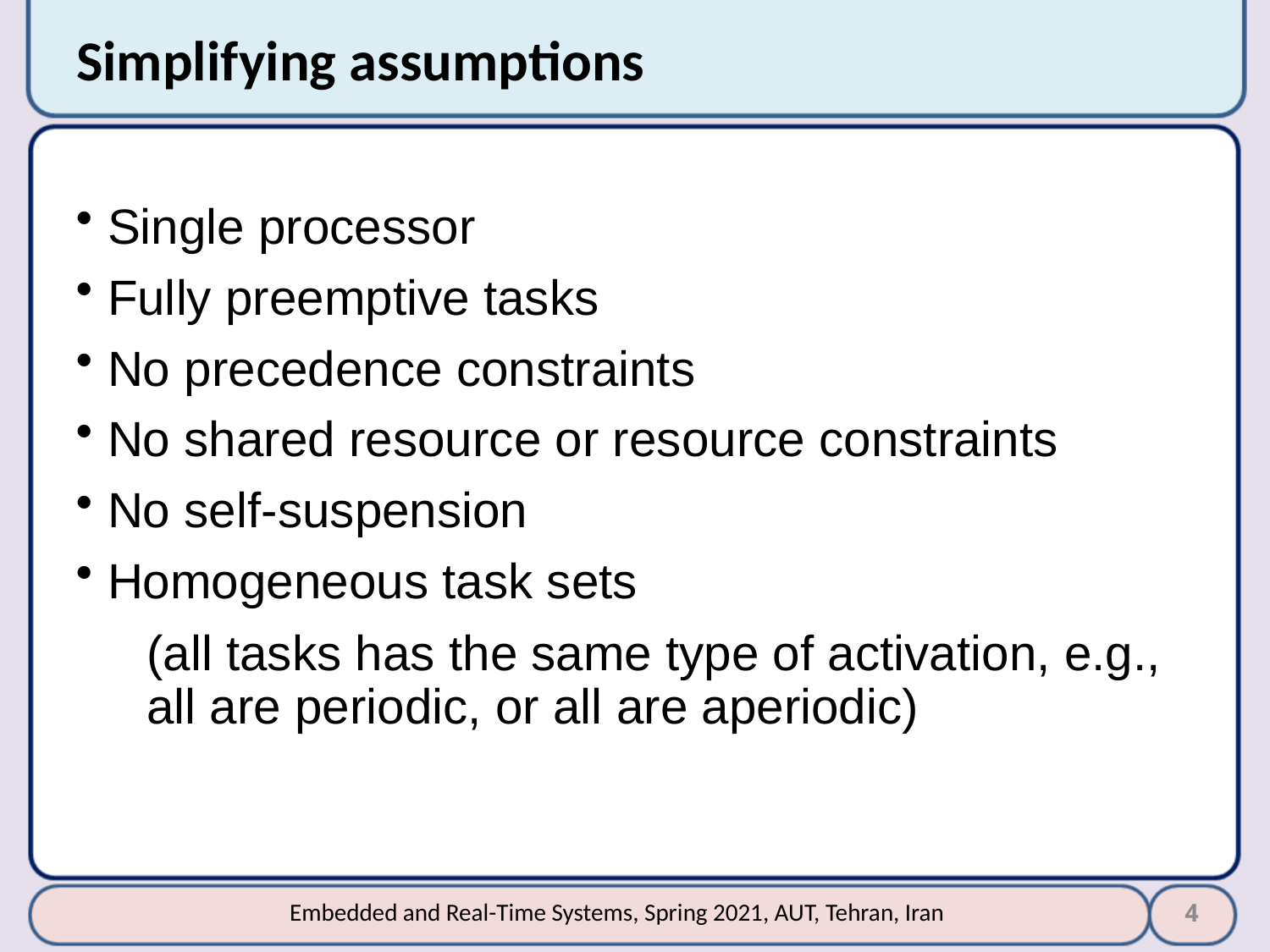

# Simplifying assumptions
Single processor
Fully preemptive tasks
No precedence constraints
No shared resource or resource constraints
No self-suspension
Homogeneous task sets
(all tasks has the same type of activation, e.g., all are periodic, or all are aperiodic)
4
Embedded and Real-Time Systems, Spring 2021, AUT, Tehran, Iran